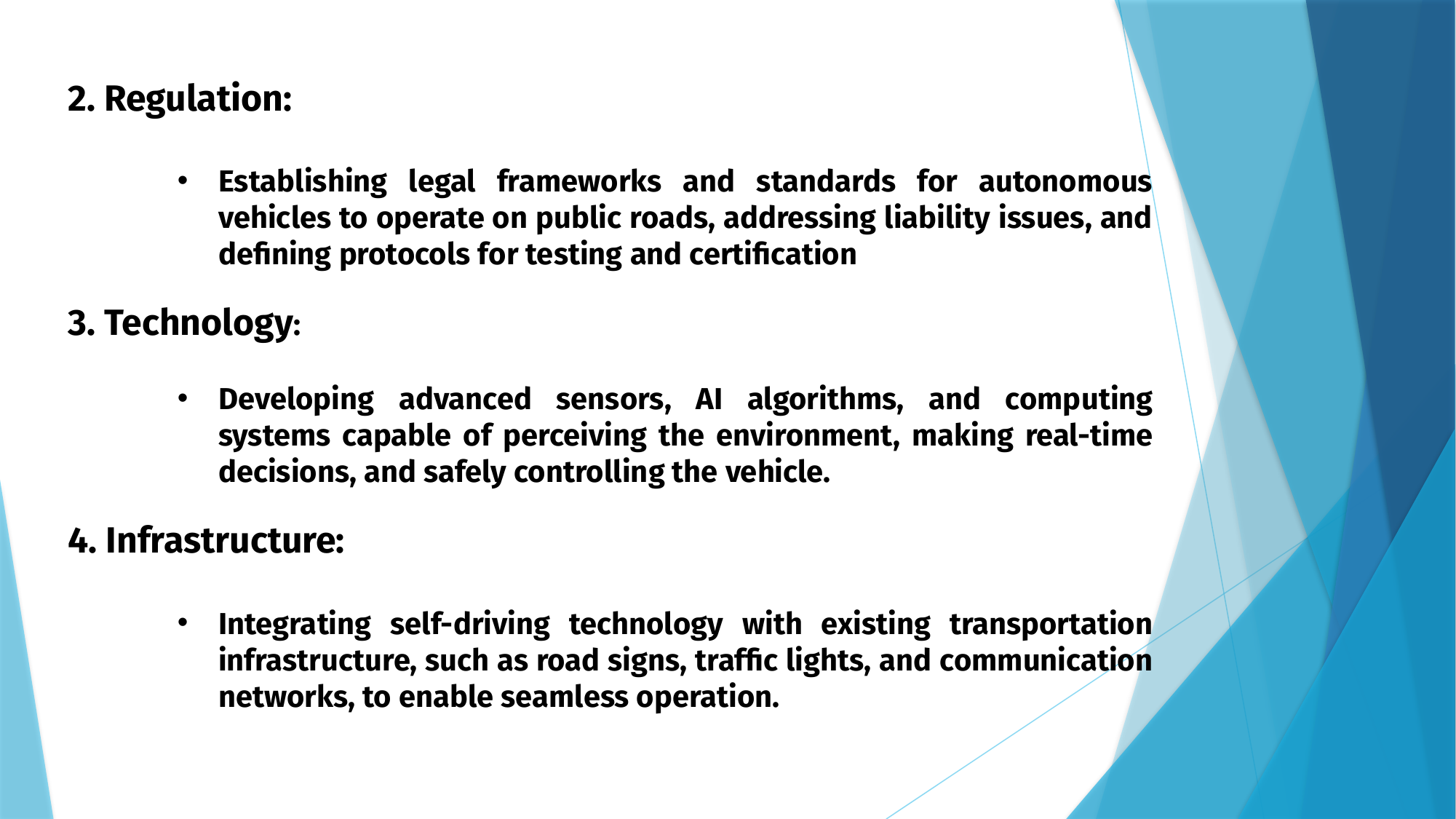

2. Regulation:

Establishing legal frameworks and standards for autonomous vehicles to operate on public roads, addressing liability issues, and defining protocols for testing and certification
3. Technology:

Developing advanced sensors, AI algorithms, and computing systems capable of perceiving the environment, making real-time decisions, and safely controlling the vehicle.
4. Infrastructure:

Integrating self-driving technology with existing transportation infrastructure, such as road signs, traffic lights, and communication networks, to enable seamless operation.